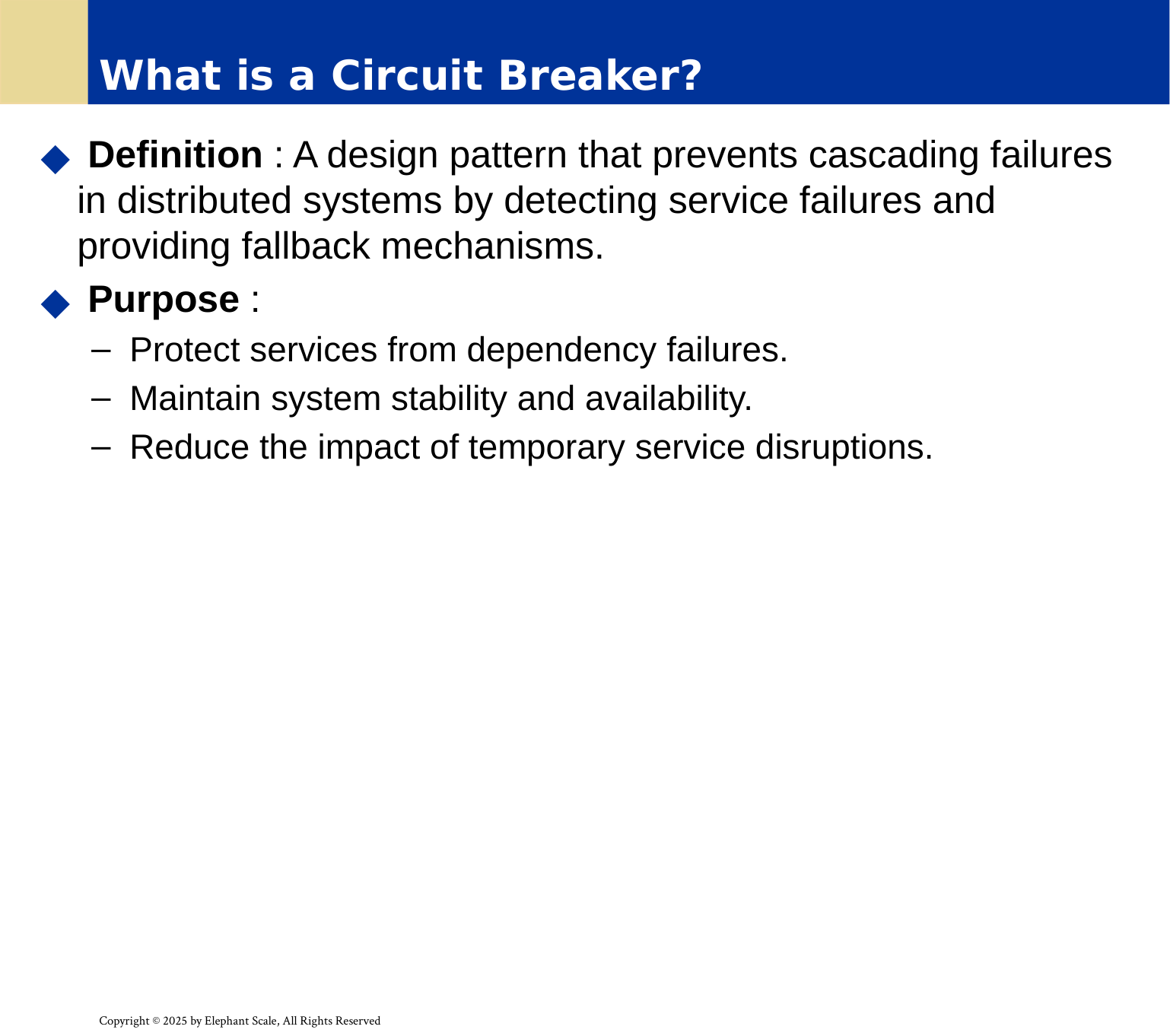

# What is a Circuit Breaker?
 Definition : A design pattern that prevents cascading failures in distributed systems by detecting service failures and providing fallback mechanisms.
 Purpose :
 Protect services from dependency failures.
 Maintain system stability and availability.
 Reduce the impact of temporary service disruptions.
Copyright © 2025 by Elephant Scale, All Rights Reserved